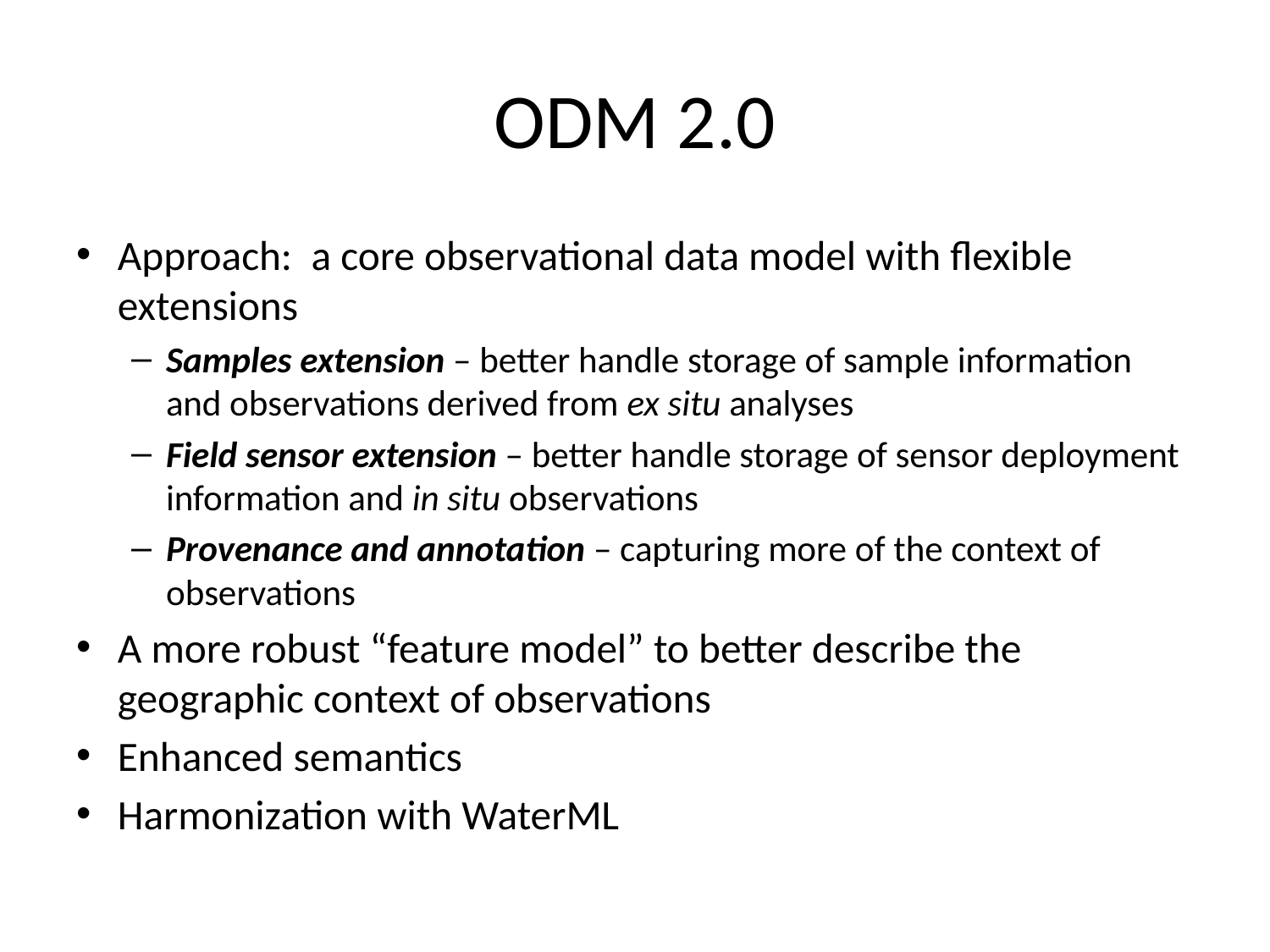

# ODM 2.0
Approach:  a core observational data model with flexible extensions
Samples extension – better handle storage of sample information and observations derived from ex situ analyses
Field sensor extension – better handle storage of sensor deployment information and in situ observations
Provenance and annotation – capturing more of the context of observations
A more robust “feature model” to better describe the geographic context of observations
Enhanced semantics
Harmonization with WaterML